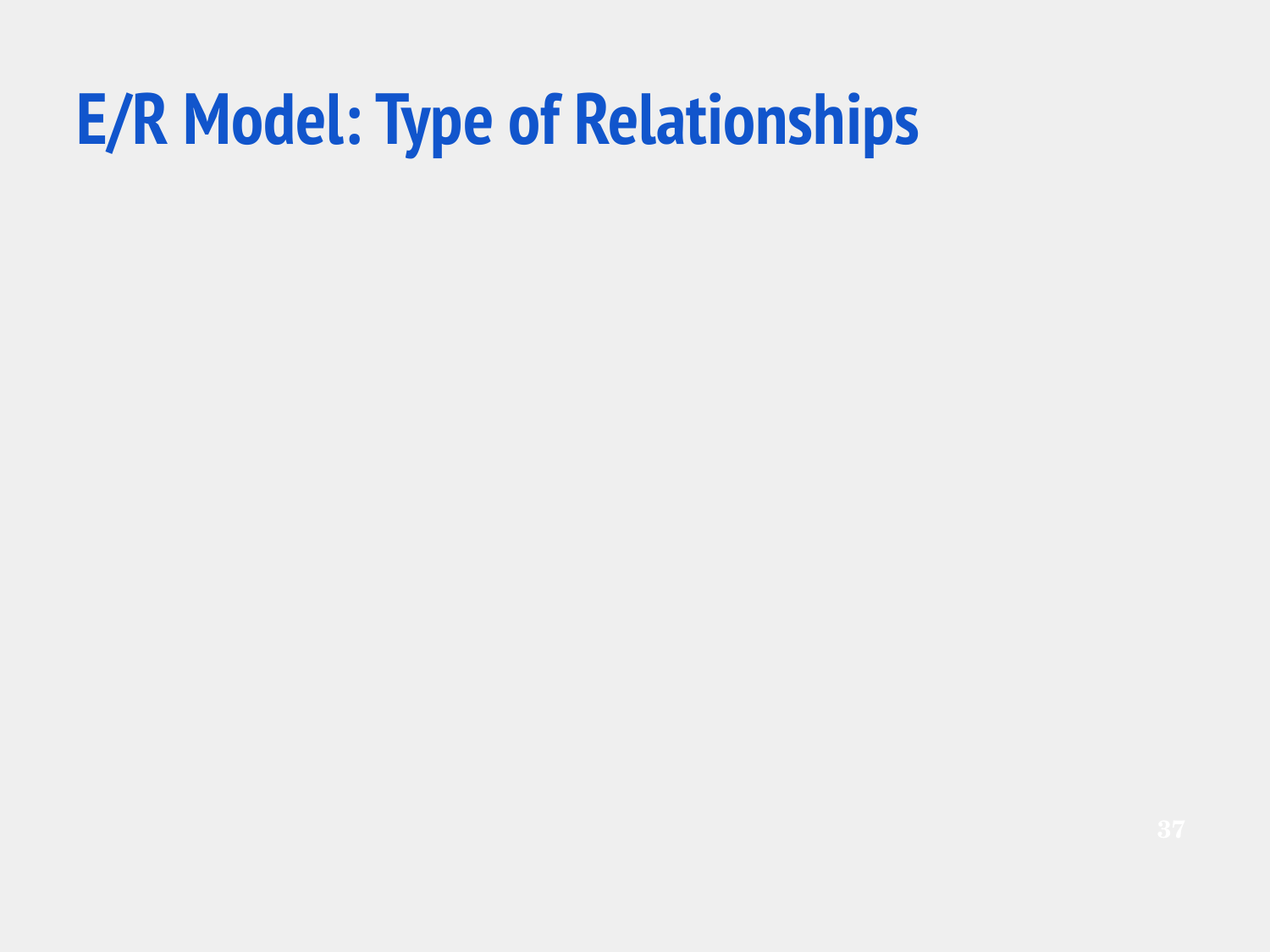

# E/R Model: Type of Relationships

37